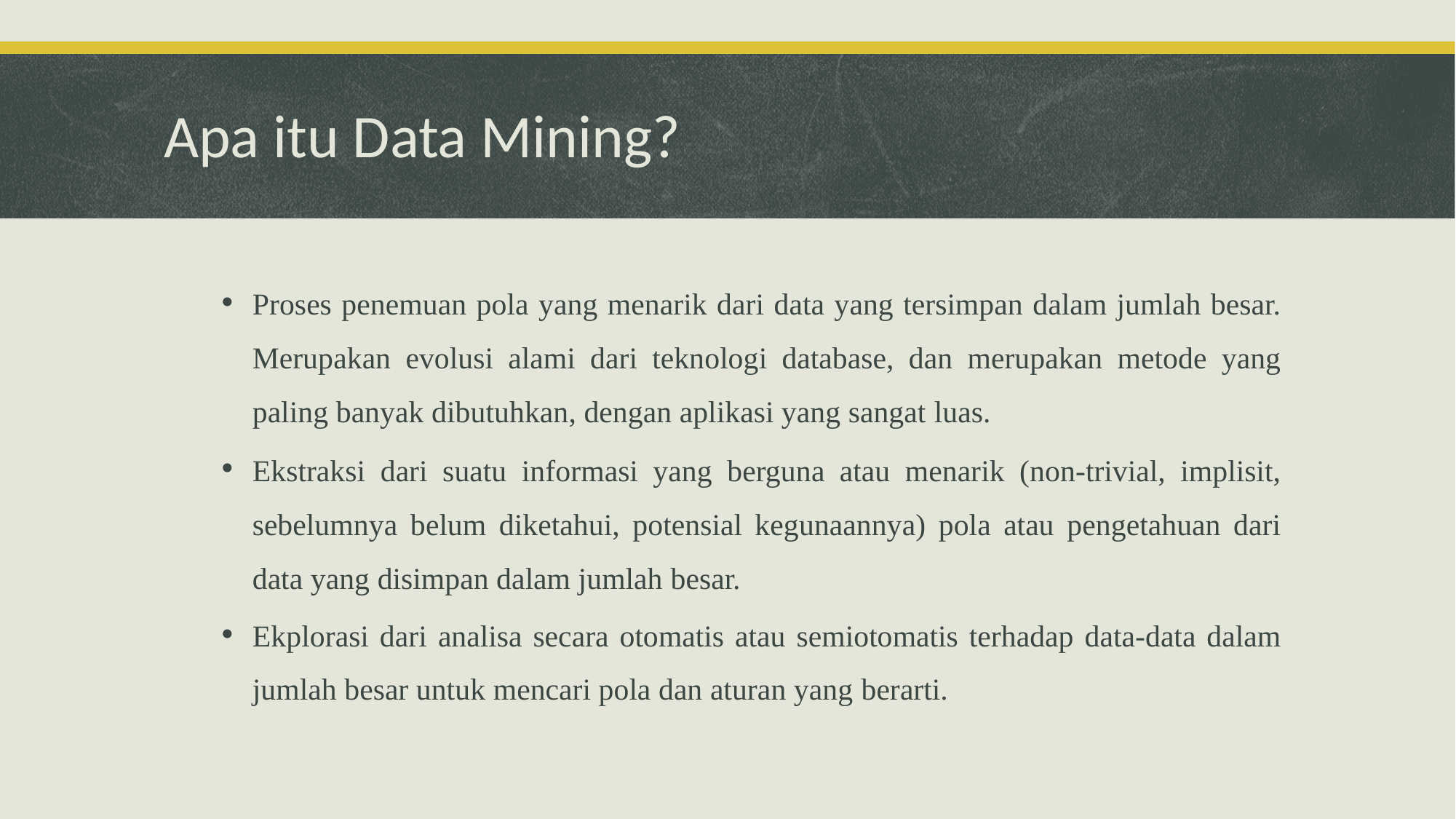

# Apa itu Data Mining?
Proses penemuan pola yang menarik dari data yang tersimpan dalam jumlah besar. Merupakan evolusi alami dari teknologi database, dan merupakan metode yang paling banyak dibutuhkan, dengan aplikasi yang sangat luas.
Ekstraksi dari suatu informasi yang berguna atau menarik (non-trivial, implisit, sebelumnya belum diketahui, potensial kegunaannya) pola atau pengetahuan dari data yang disimpan dalam jumlah besar.
Ekplorasi dari analisa secara otomatis atau semiotomatis terhadap data-data dalam jumlah besar untuk mencari pola dan aturan yang berarti.